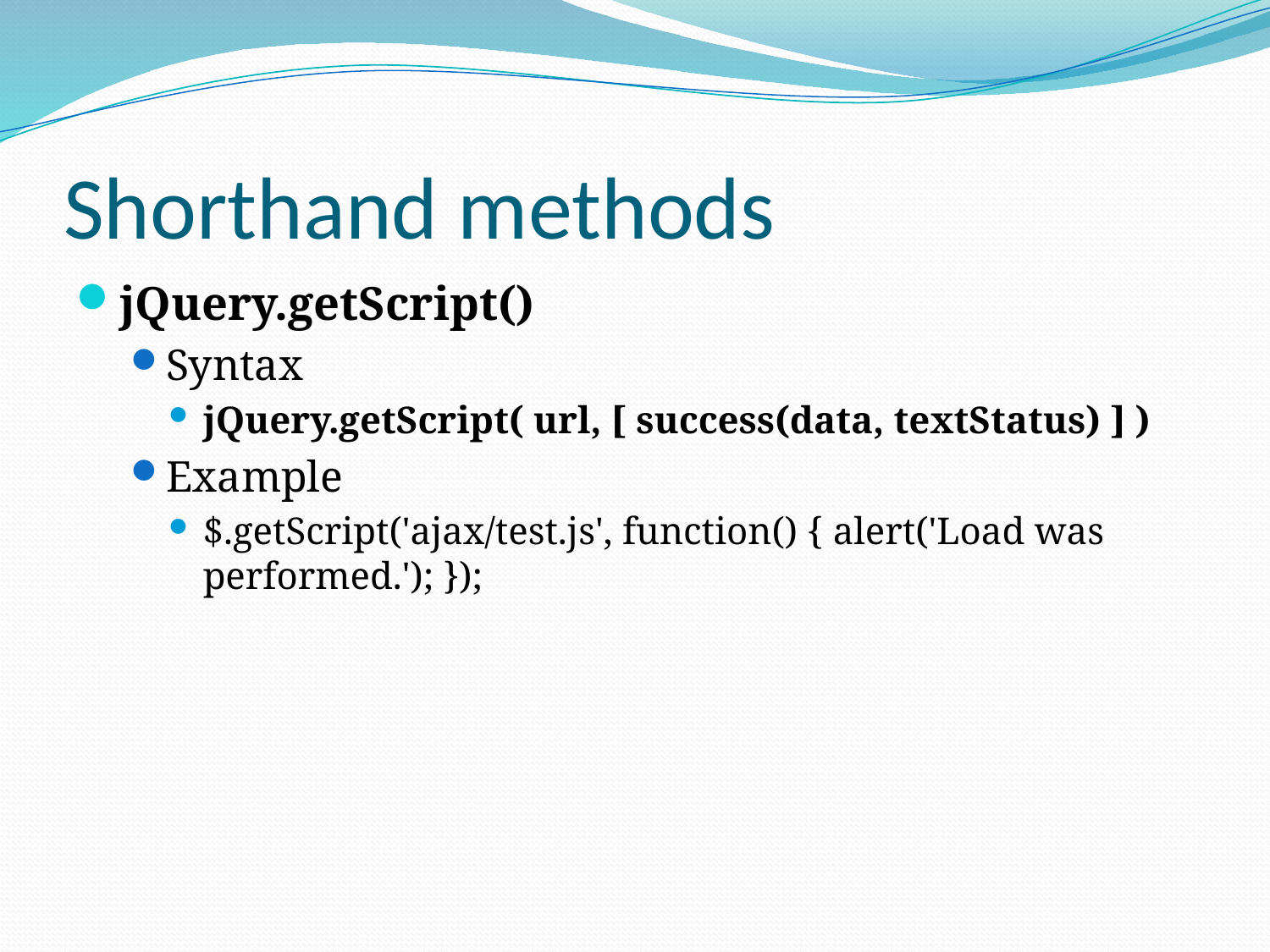

# Shorthand methods
jQuery.getScript()
Syntax
jQuery.getScript( url, [ success(data, textStatus) ] )
Example
$.getScript('ajax/test.js', function() { alert('Load was performed.'); });